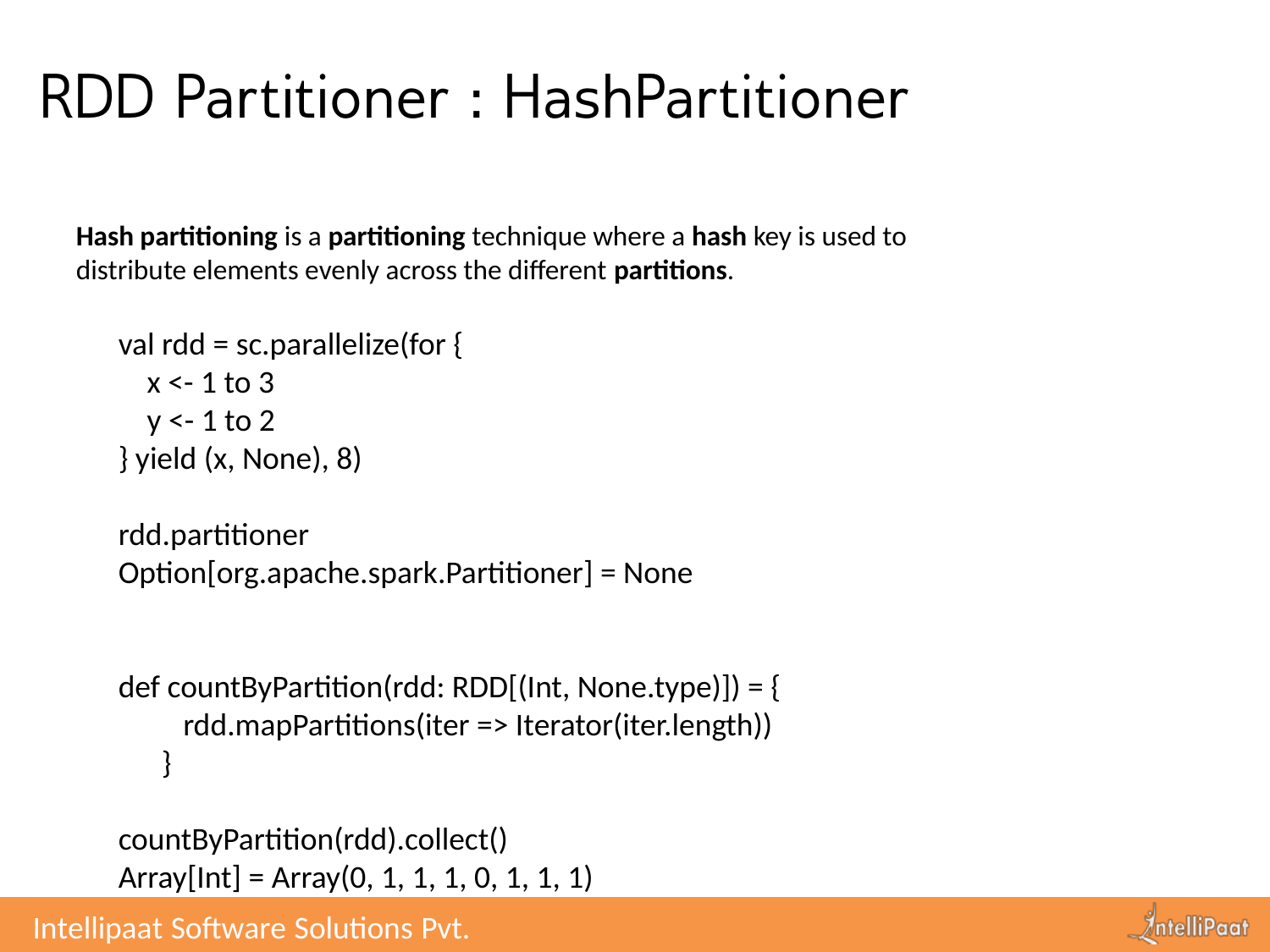

# RDD Partitioner : HashPartitioner
Hash partitioning is a partitioning technique where a hash key is used to distribute elements evenly across the different partitions.
val rdd = sc.parallelize(for {
    x <- 1 to 3
    y <- 1 to 2
} yield (x, None), 8)

rdd.partitioner
Option[org.apache.spark.Partitioner] = None

def countByPartition(rdd: RDD[(Int, None.type)]) = {
         rdd.mapPartitions(iter => Iterator(iter.length))
      }

countByPartition(rdd).collect()
Array[Int] = Array(0, 1, 1, 1, 0, 1, 1, 1)
Intellipaat Software Solutions Pvt. Ltd.